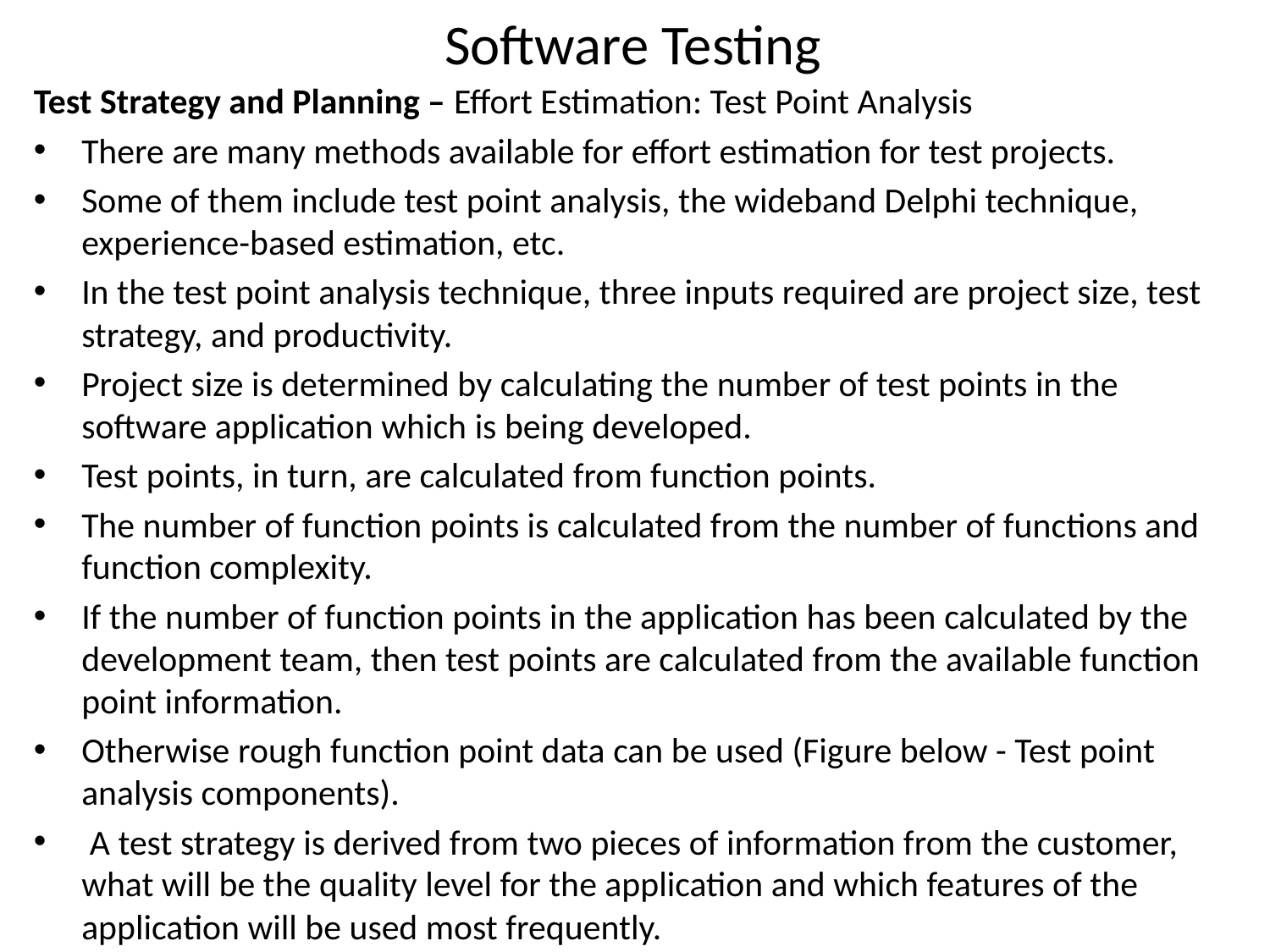

# Software Testing
Test Strategy and Planning – Effort Estimation: Test Point Analysis
There are many methods available for effort estimation for test projects.
Some of them include test point analysis, the wideband Delphi technique, experience-based estimation, etc.
In the test point analysis technique, three inputs required are project size, test strategy, and productivity.
Project size is determined by calculating the number of test points in the software application which is being developed.
Test points, in turn, are calculated from function points.
The number of function points is calculated from the number of functions and function complexity.
If the number of function points in the application has been calculated by the development team, then test points are calculated from the available function point information.
Otherwise rough function point data can be used (Figure below - Test point analysis components).
 A test strategy is derived from two pieces of information from the customer, what will be the quality level for the application and which features of the application will be used most frequently.